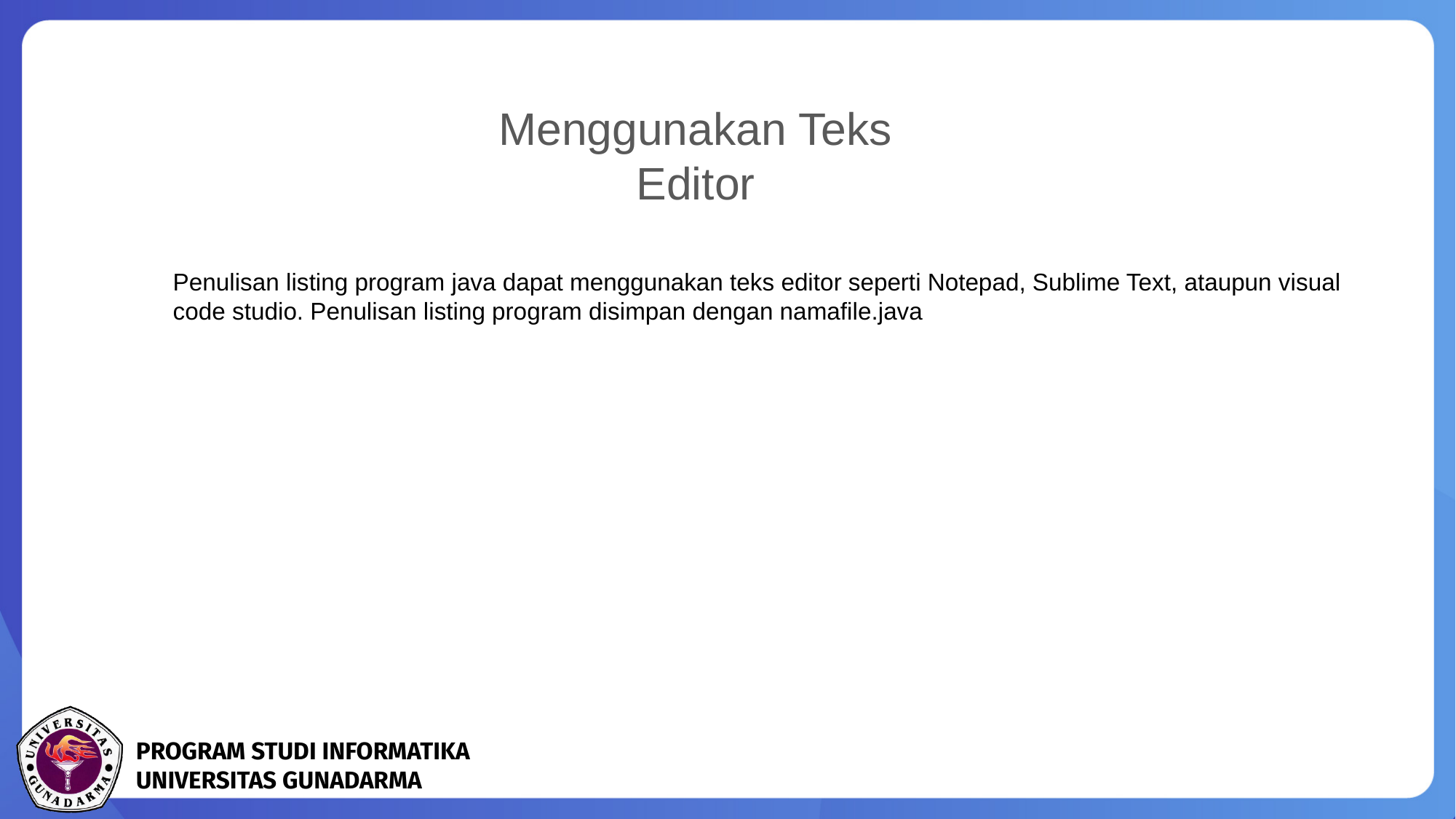

Menggunakan Teks Editor
Penulisan listing program java dapat menggunakan teks editor seperti Notepad, Sublime Text, ataupun visual code studio. Penulisan listing program disimpan dengan namafile.java